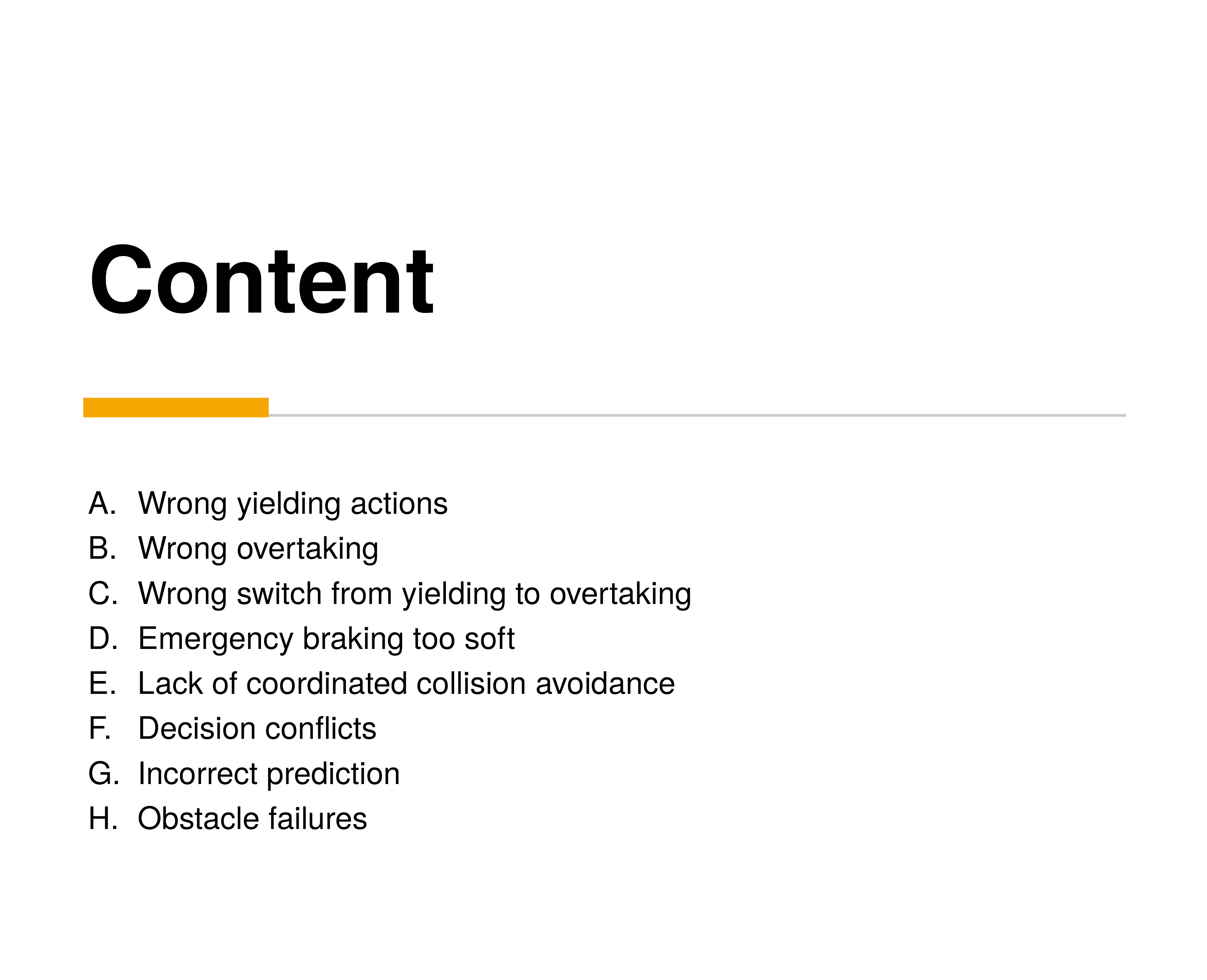

# Content

Wrong yielding actions
Wrong overtaking
Wrong switch from yielding to overtaking
Emergency braking too soft
Lack of coordinated collision avoidance
Decision conflicts
Incorrect prediction
Obstacle failures